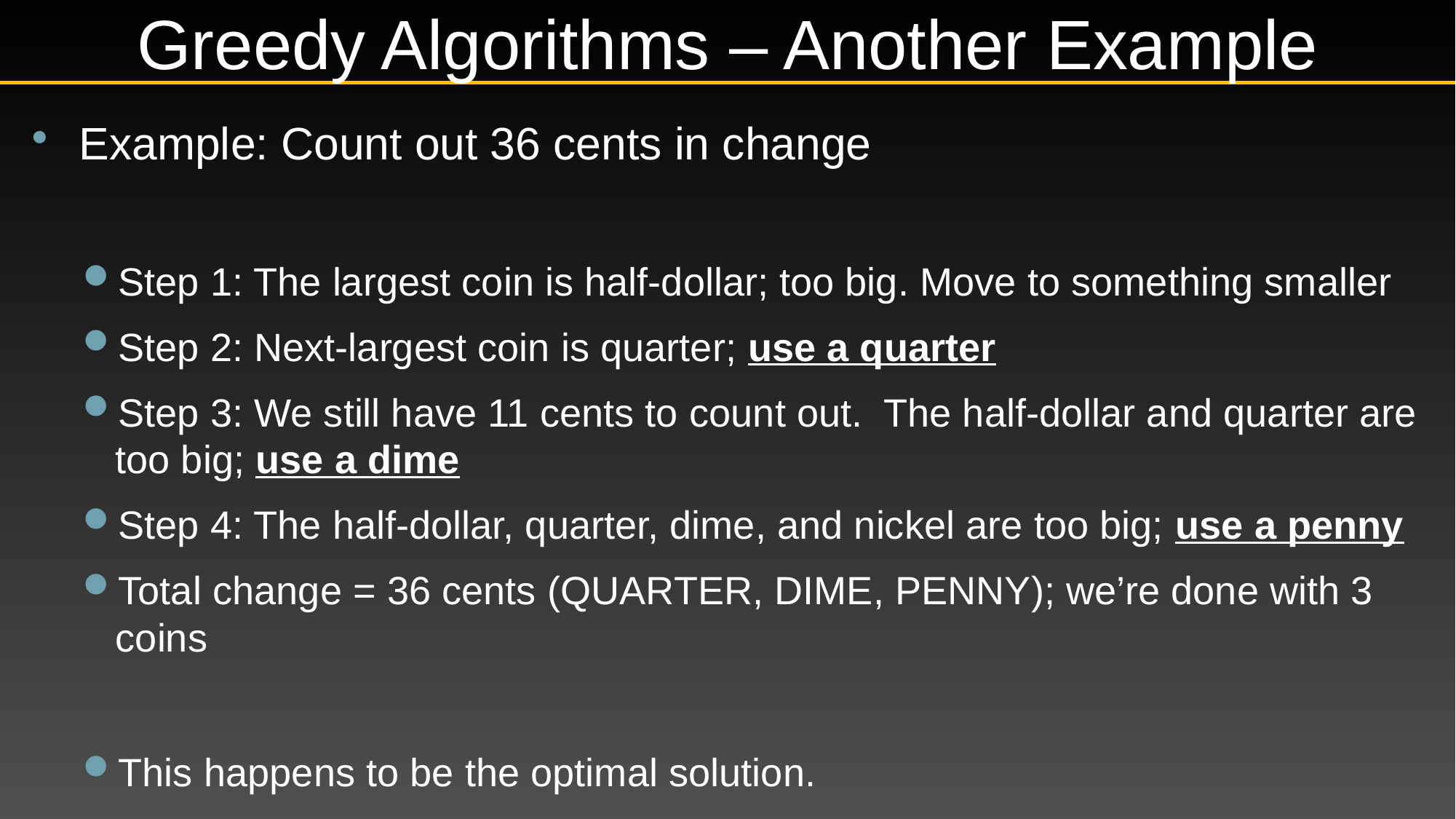

# Greedy Algorithms – Another Example
Example: Count out 36 cents in change

Step 1: The largest coin is half-dollar; too big. Move to something smaller
Step 2: Next-largest coin is quarter; use a quarter
Step 3: We still have 11 cents to count out.  The half-dollar and quarter are too big; use a dime
Step 4: The half-dollar, quarter, dime, and nickel are too big; use a penny
Total change = 36 cents (QUARTER, DIME, PENNY); we’re done with 3 coins

This happens to be the optimal solution.